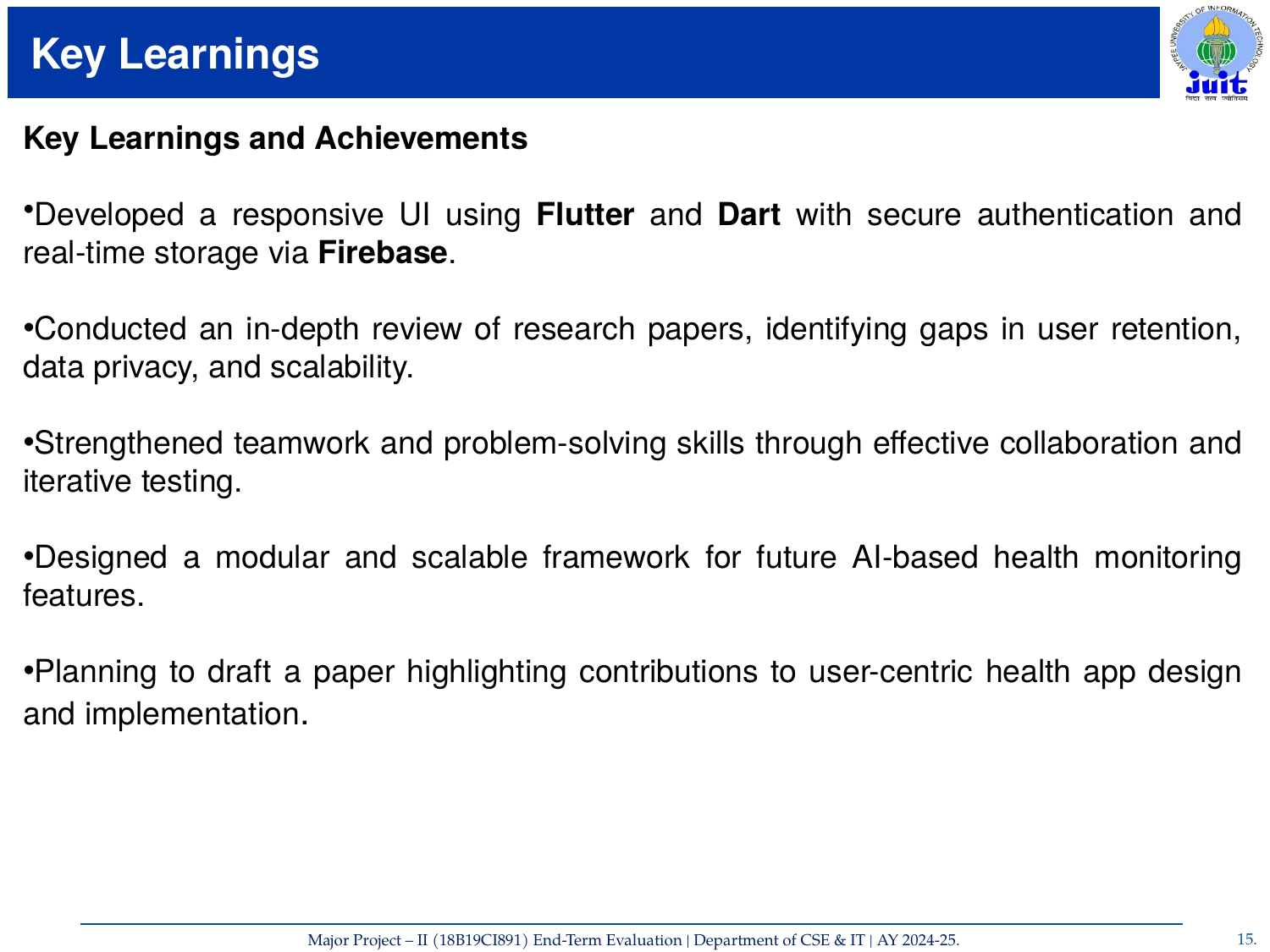

# Key Learnings
Key Learnings and Achievements

Developed a responsive UI using Flutter and Dart with secure authentication and real-time storage via Firebase.

Conducted an in-depth review of research papers, identifying gaps in user retention, data privacy, and scalability.

Strengthened teamwork and problem-solving skills through effective collaboration and iterative testing.

Designed a modular and scalable framework for future AI-based health monitoring features.

Planning to draft a paper highlighting contributions to user-centric health app design and implementation.